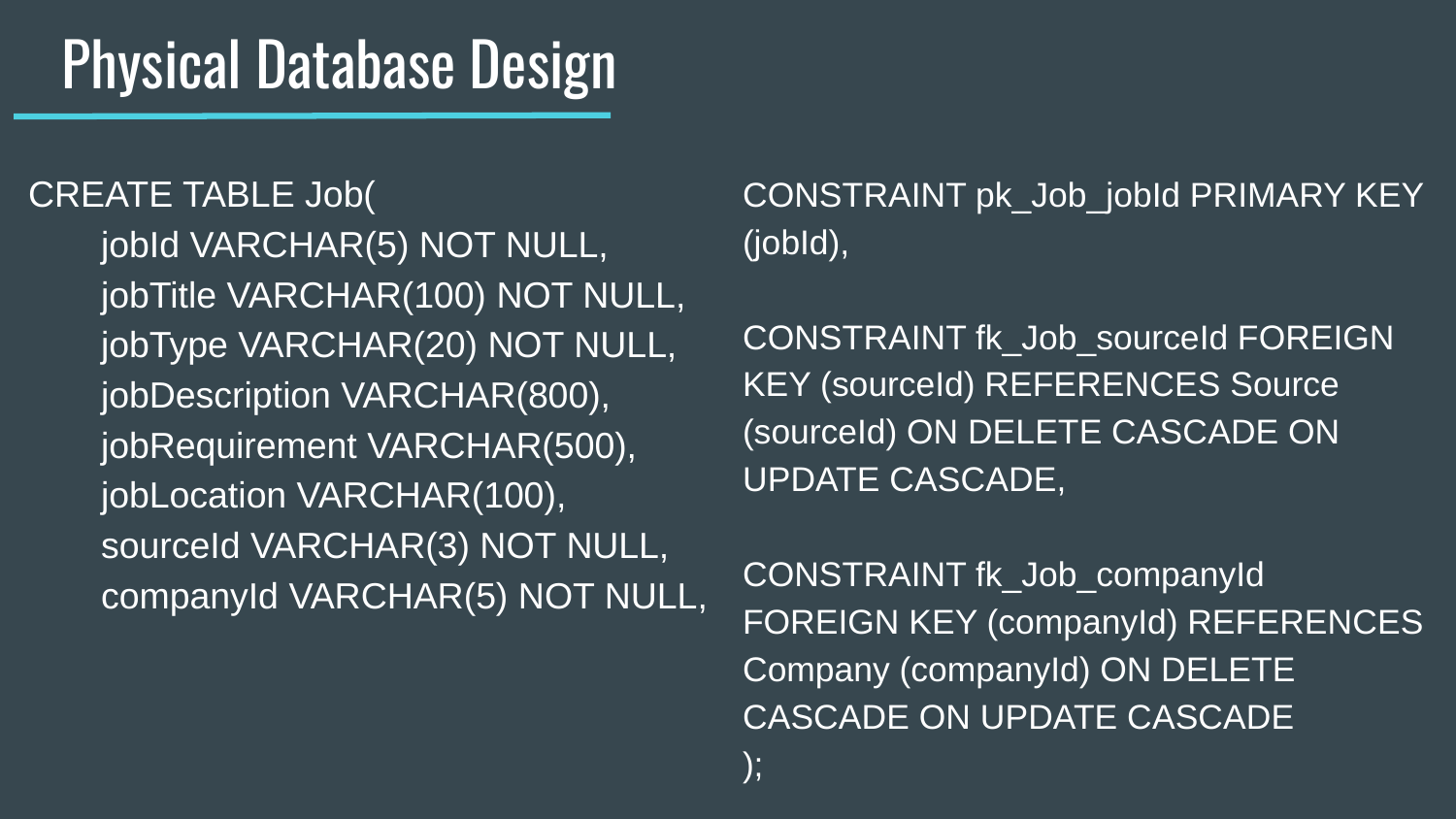

# Physical Database Design
CREATE TABLE Job(
jobId VARCHAR(5) NOT NULL,
jobTitle VARCHAR(100) NOT NULL,
jobType VARCHAR(20) NOT NULL,
jobDescription VARCHAR(800),
jobRequirement VARCHAR(500),
jobLocation VARCHAR(100),
sourceId VARCHAR(3) NOT NULL,
companyId VARCHAR(5) NOT NULL,

CONSTRAINT pk_Job_jobId PRIMARY KEY (jobId),

CONSTRAINT fk_Job_sourceId FOREIGN KEY (sourceId) REFERENCES Source (sourceId) ON DELETE CASCADE ON UPDATE CASCADE,

CONSTRAINT fk_Job_companyId FOREIGN KEY (companyId) REFERENCES Company (companyId) ON DELETE CASCADE ON UPDATE CASCADE
);